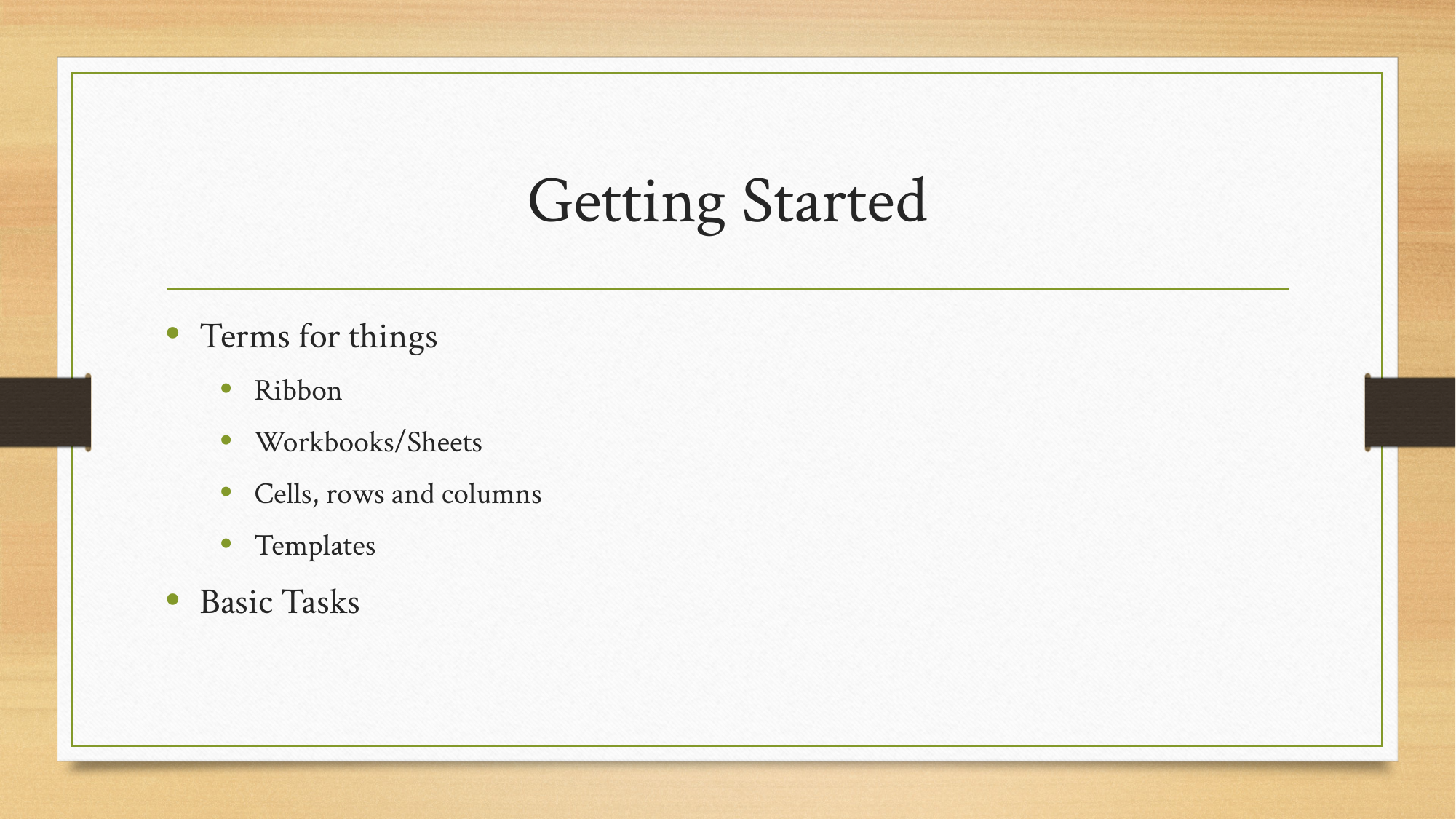

# Getting Started
Terms for things
Ribbon
Workbooks/Sheets
Cells, rows and columns
Templates
Basic Tasks